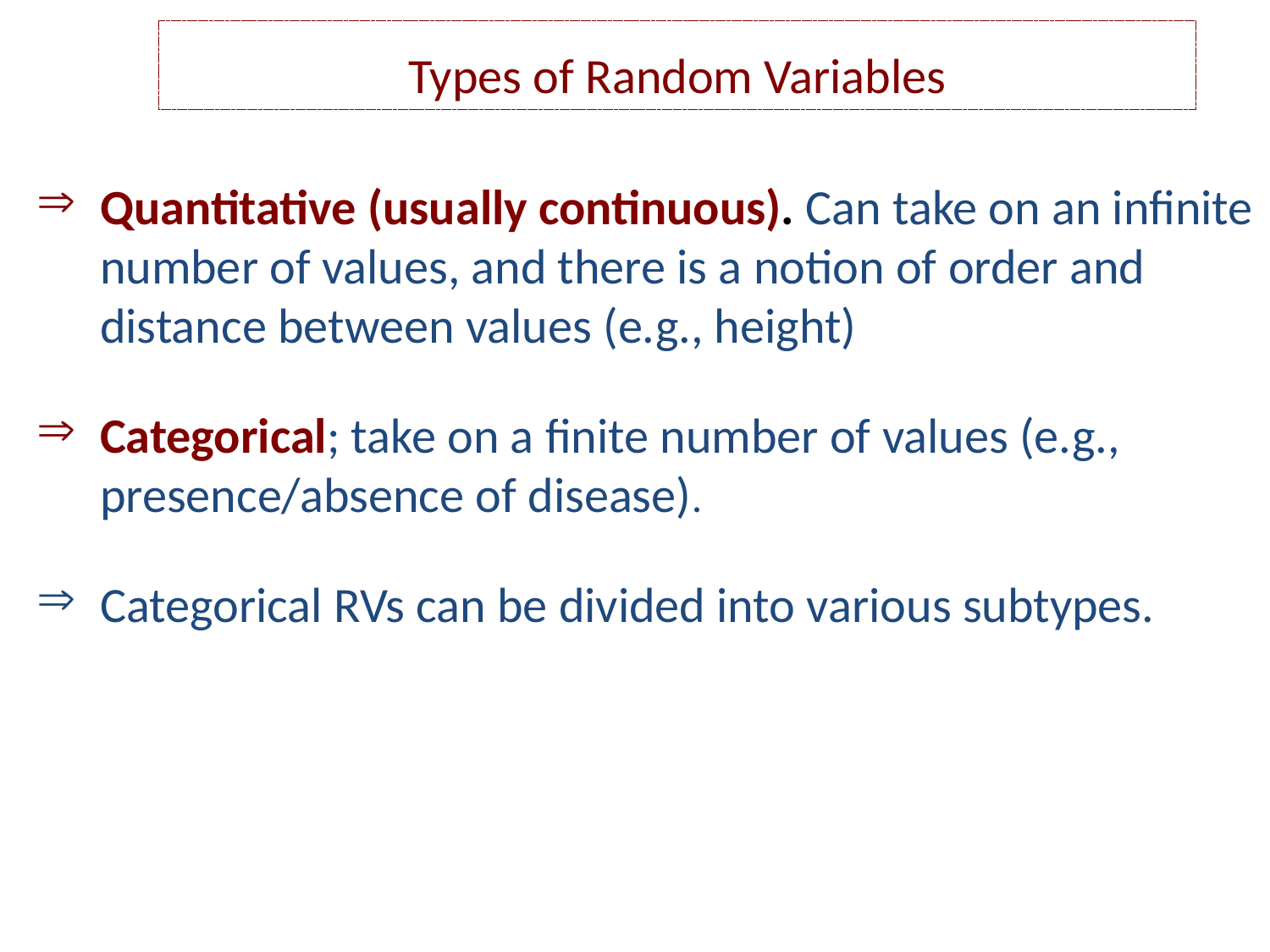

Types of Random Variables
Quantitative (usually continuous). Can take on an infinite number of values, and there is a notion of order and distance between values (e.g., height)

Categorical; take on a finite number of values (e.g., presence/absence of disease).

Categorical RVs can be divided into various subtypes.